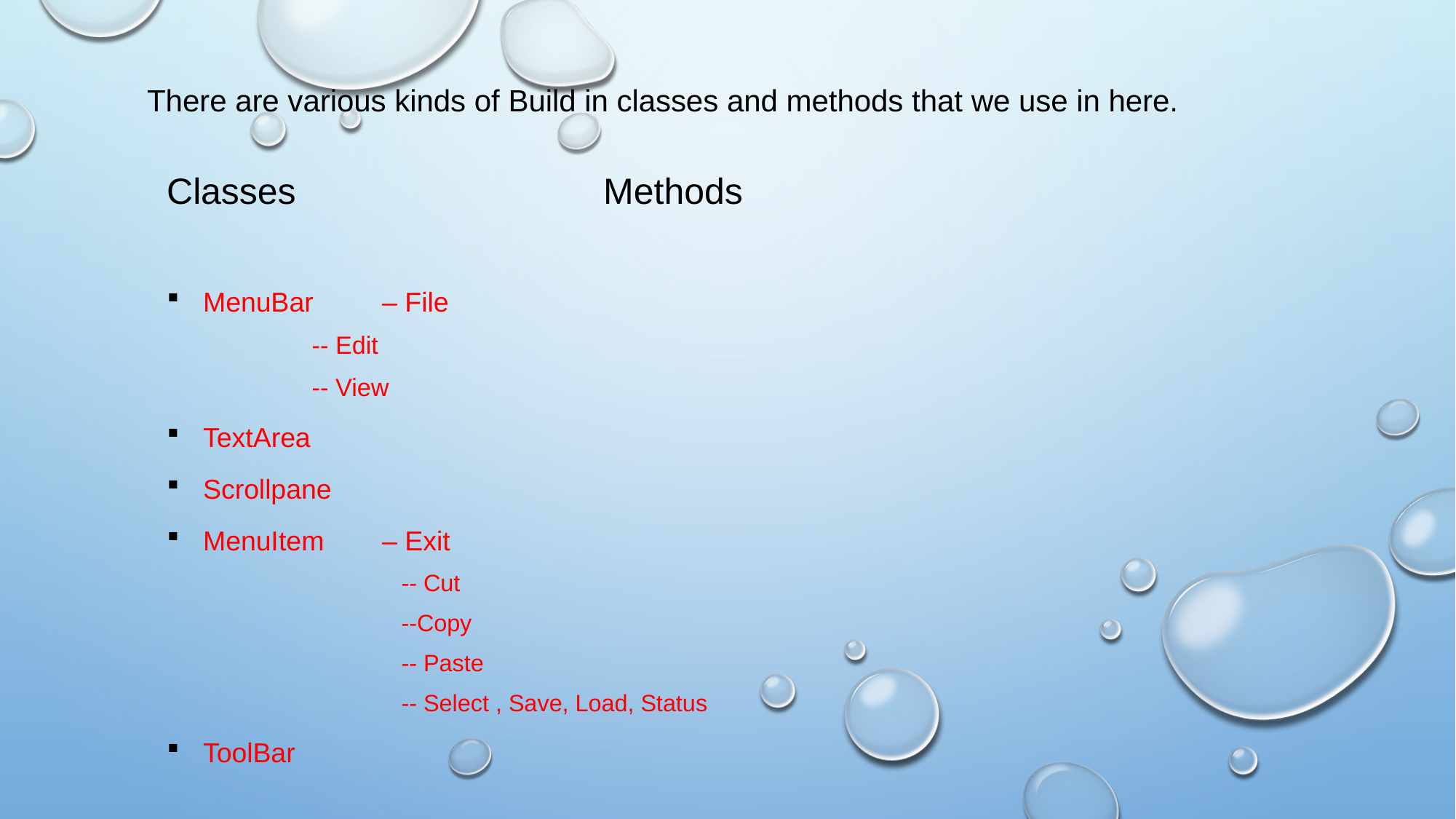

# There are various kinds of Build in classes and methods that we use in here.
Classes			Methods
MenuBar 	– File
	-- Edit
	-- View
TextArea
Scrollpane
MenuItem 	– Exit
  	-- Cut
 	--Copy
 	-- Paste
 	-- Select , Save, Load, Status
ToolBar